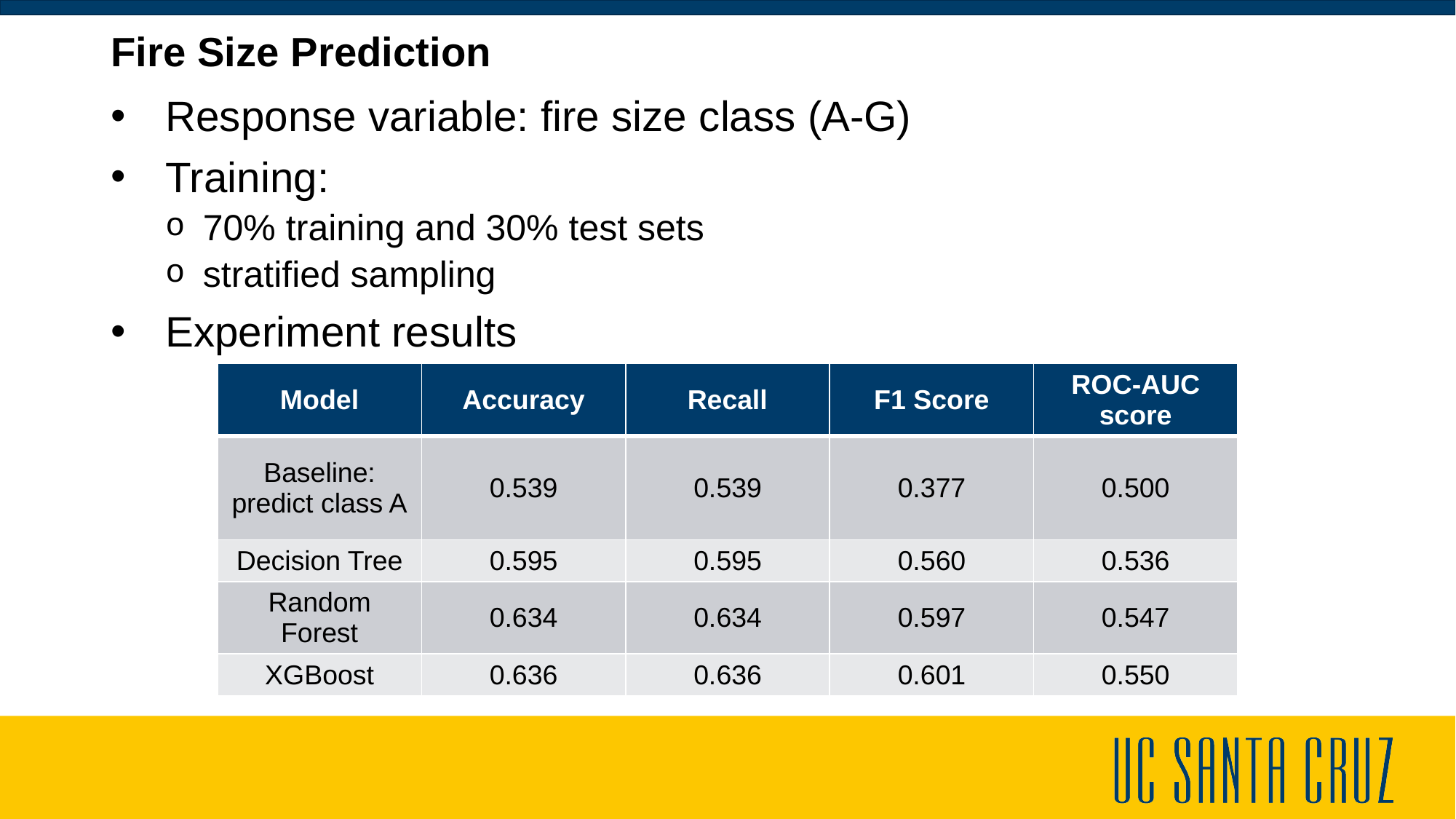

# Fire Size Prediction
Response variable: fire size class (A-G)
Training:
 70% training and 30% test sets
 stratified sampling
Experiment results

| Model | Accuracy | Recall | F1 Score | ROC-AUC score |
| --- | --- | --- | --- | --- |
| Baseline: predict class A | 0.539 | 0.539 | 0.377 | 0.500 |
| Decision Tree | 0.595 | 0.595 | 0.560 | 0.536 |
| Random Forest | 0.634 | 0.634 | 0.597 | 0.547 |
| XGBoost | 0.636 | 0.636 | 0.601 | 0.550 |